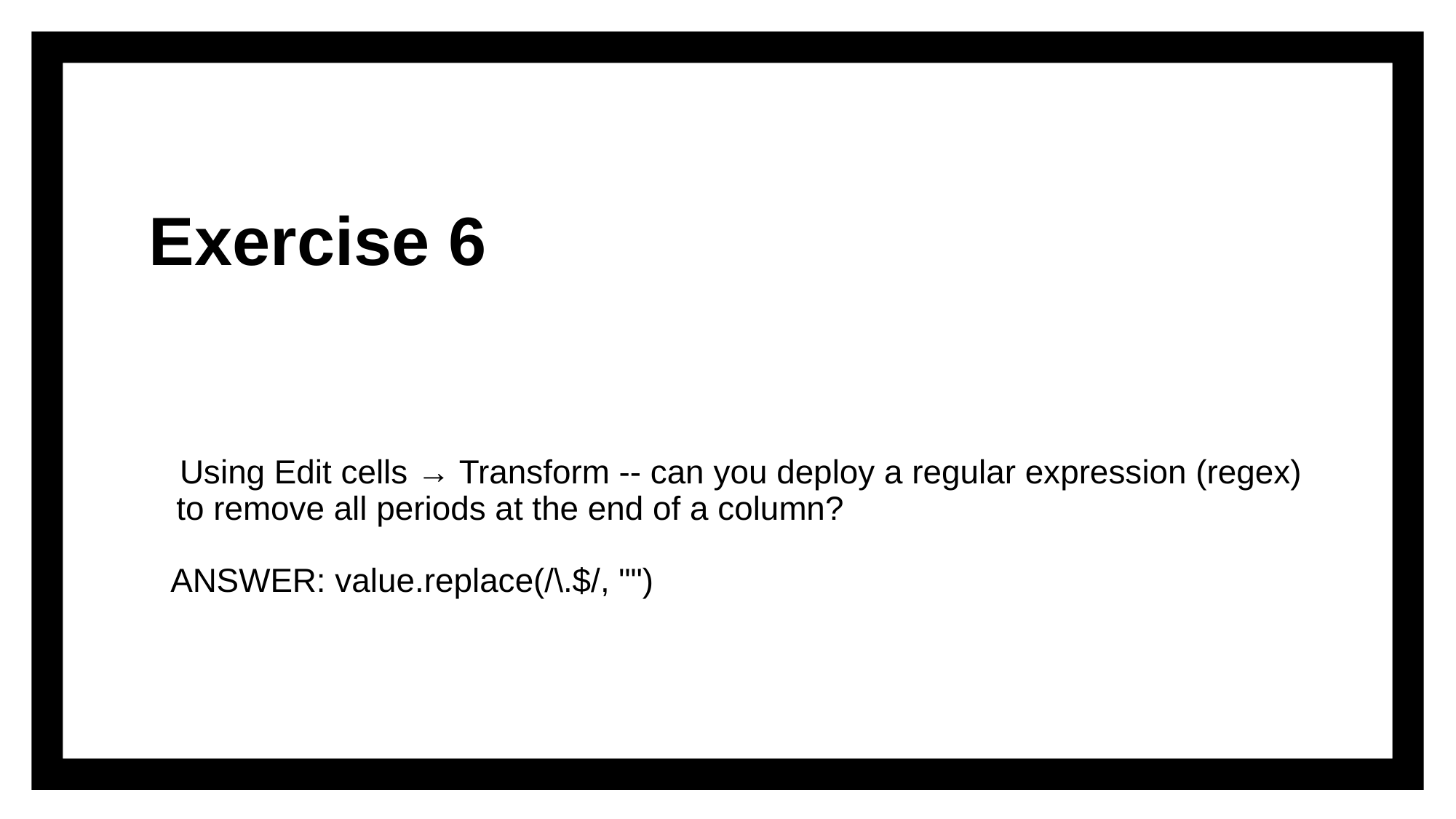

# Exercise 6

 Using Edit cells → Transform -- can you deploy a regular expression (regex) to remove all periods at the end of a column?

ANSWER: value.replace(/\.$/, "")